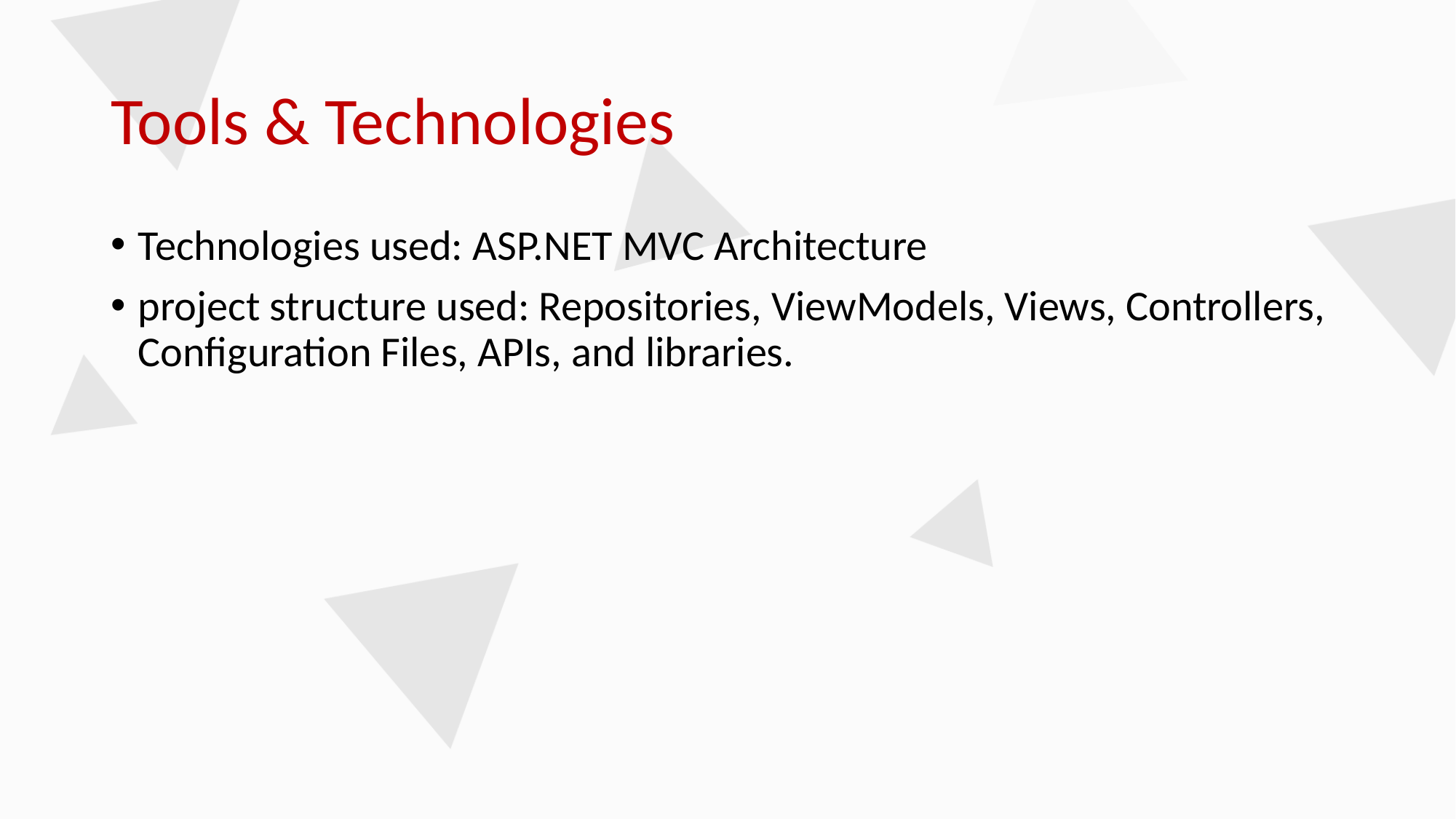

# Tools & Technologies
Technologies used: ASP.NET MVC Architecture
project structure used: Repositories, ViewModels, Views, Controllers, Configuration Files, APIs, and libraries.